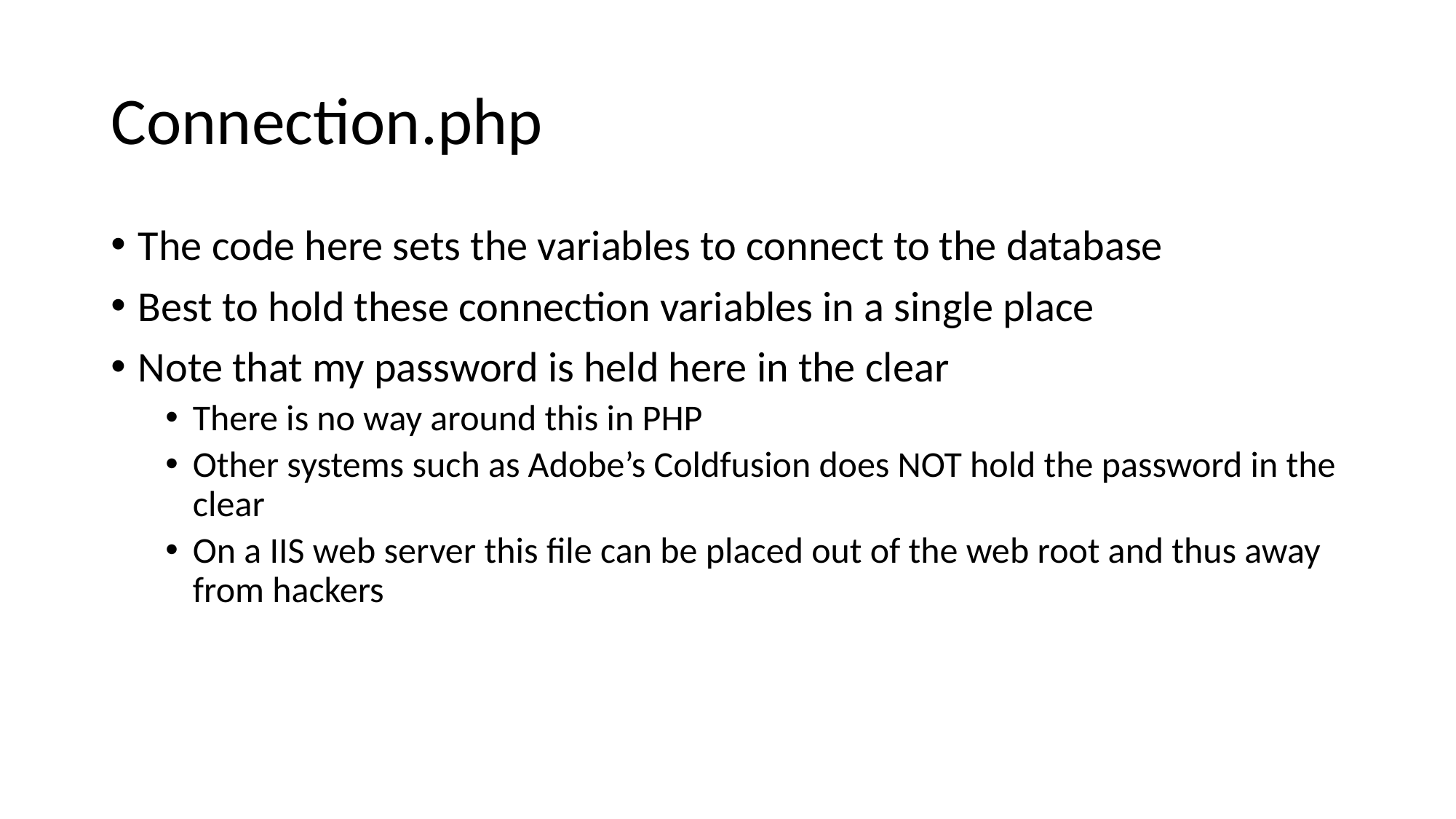

# Connection.php
The code here sets the variables to connect to the database
Best to hold these connection variables in a single place
Note that my password is held here in the clear
There is no way around this in PHP
Other systems such as Adobe’s Coldfusion does NOT hold the password in the clear
On a IIS web server this file can be placed out of the web root and thus away from hackers